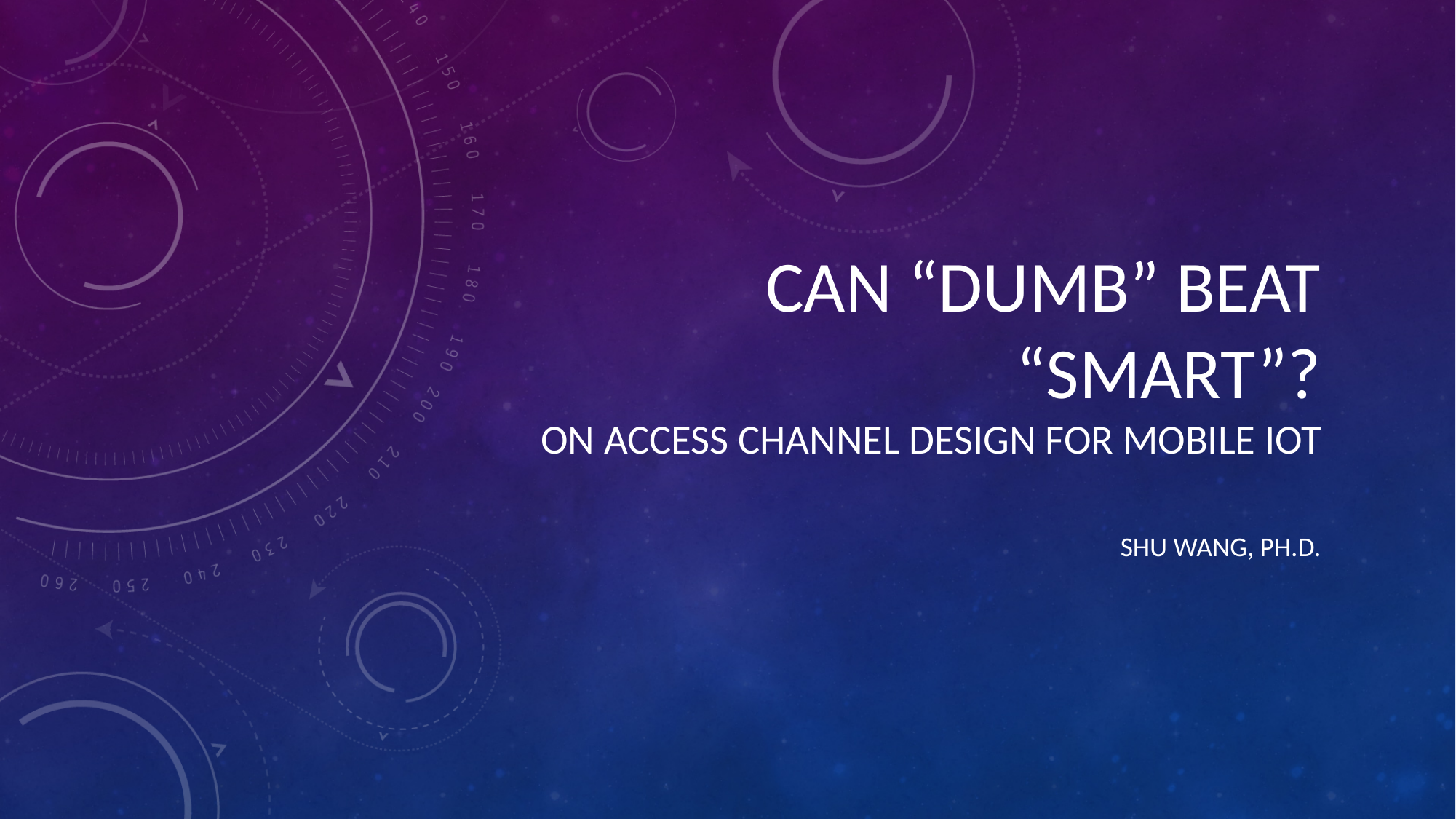

# Can “Dumb” beat “smart”? On Access channel design for mobile IoT
Shu wang, ph.d.